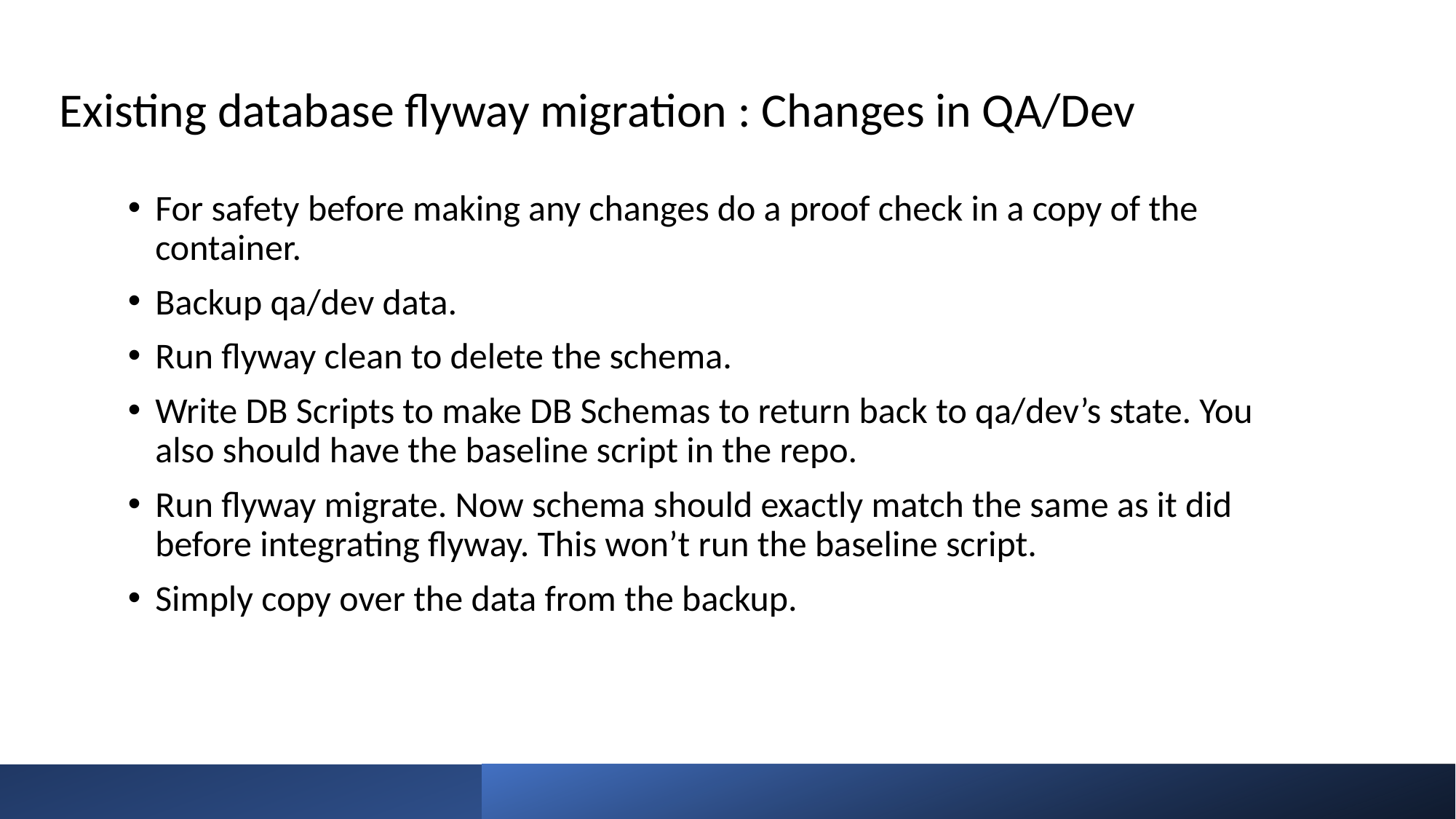

# Existing database flyway migration : Changes in QA/Dev
For safety before making any changes do a proof check in a copy of the container.
Backup qa/dev data.
Run flyway clean to delete the schema.
Write DB Scripts to make DB Schemas to return back to qa/dev’s state. You also should have the baseline script in the repo.
Run flyway migrate. Now schema should exactly match the same as it did before integrating flyway. This won’t run the baseline script.
Simply copy over the data from the backup.